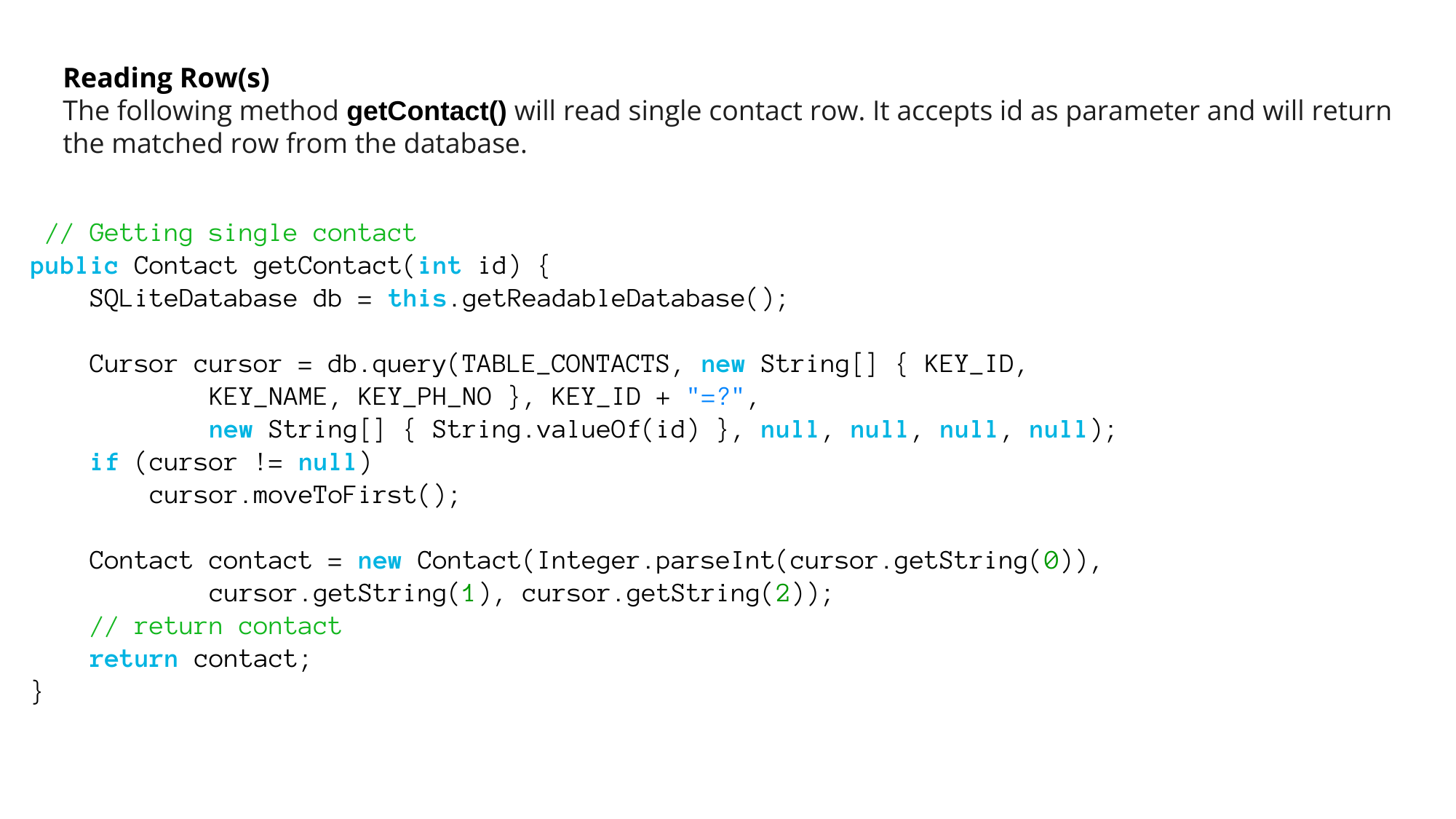

Reading Row(s)
The following method getContact() will read single contact row. It accepts id as parameter and will return the matched row from the database.
 // Getting single contact
public Contact getContact(int id) {
    SQLiteDatabase db = this.getReadableDatabase();

    Cursor cursor = db.query(TABLE_CONTACTS, new String[] { KEY_ID,
            KEY_NAME, KEY_PH_NO }, KEY_ID + "=?",
            new String[] { String.valueOf(id) }, null, null, null, null);
    if (cursor != null)
        cursor.moveToFirst();

    Contact contact = new Contact(Integer.parseInt(cursor.getString(0)),
            cursor.getString(1), cursor.getString(2));
    // return contact
    return contact;
}